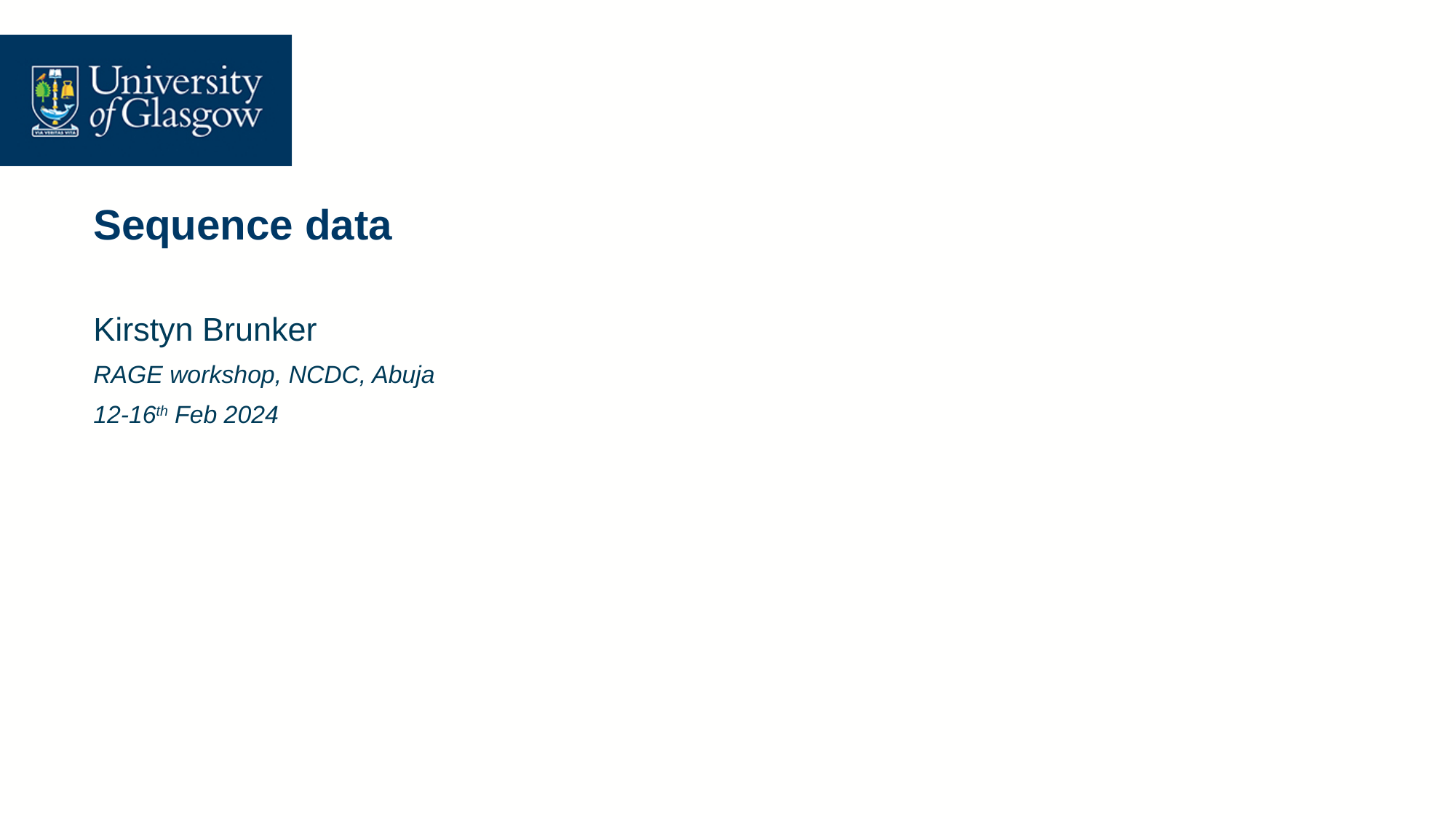

# Sequence data
Kirstyn Brunker
RAGE workshop, NCDC, Abuja
12-16th Feb 2024